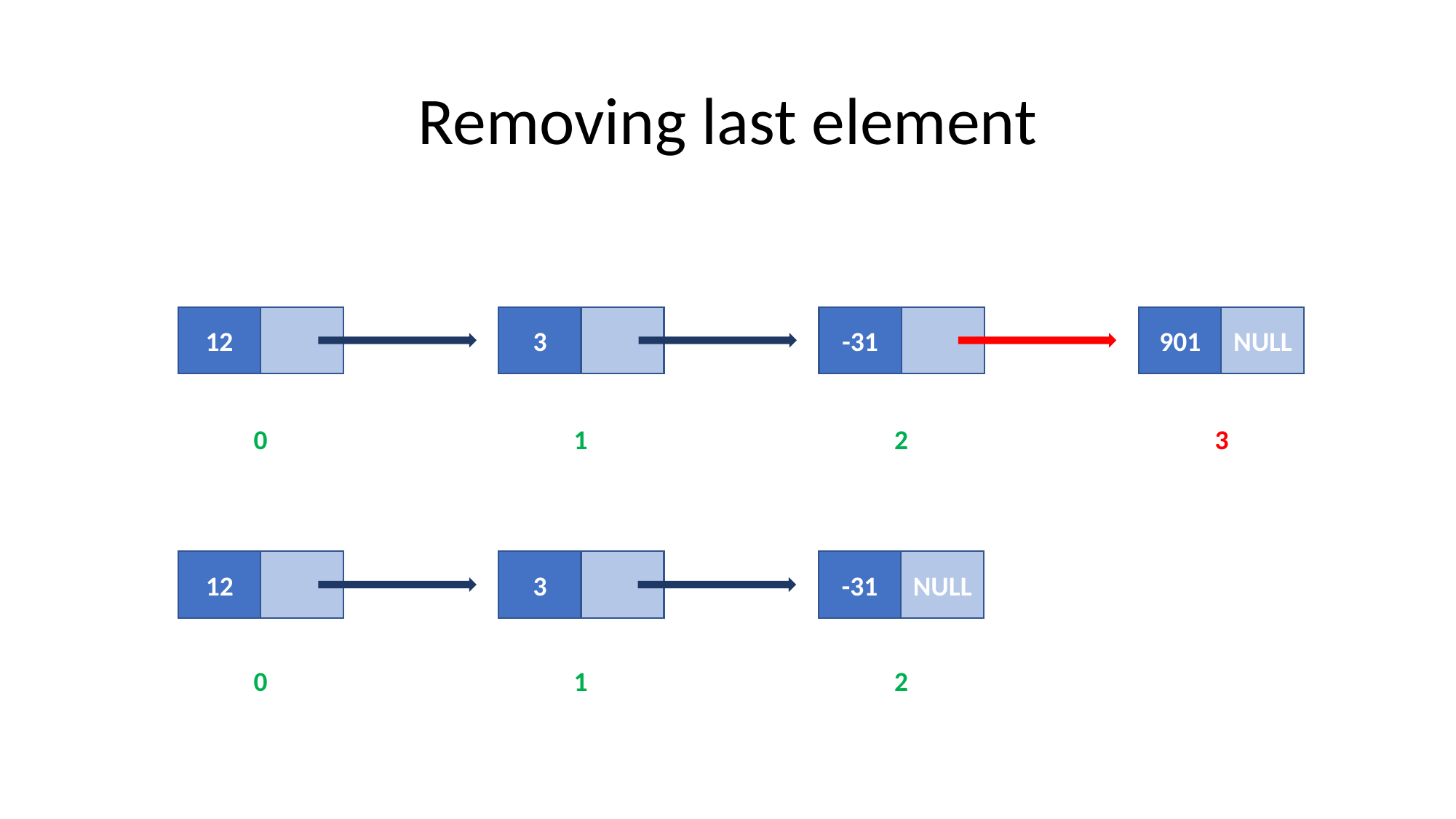

# Removing last element
901
NULL
-31

3

12

0
1
2
3
-31
NULL
3

12

0
1
2